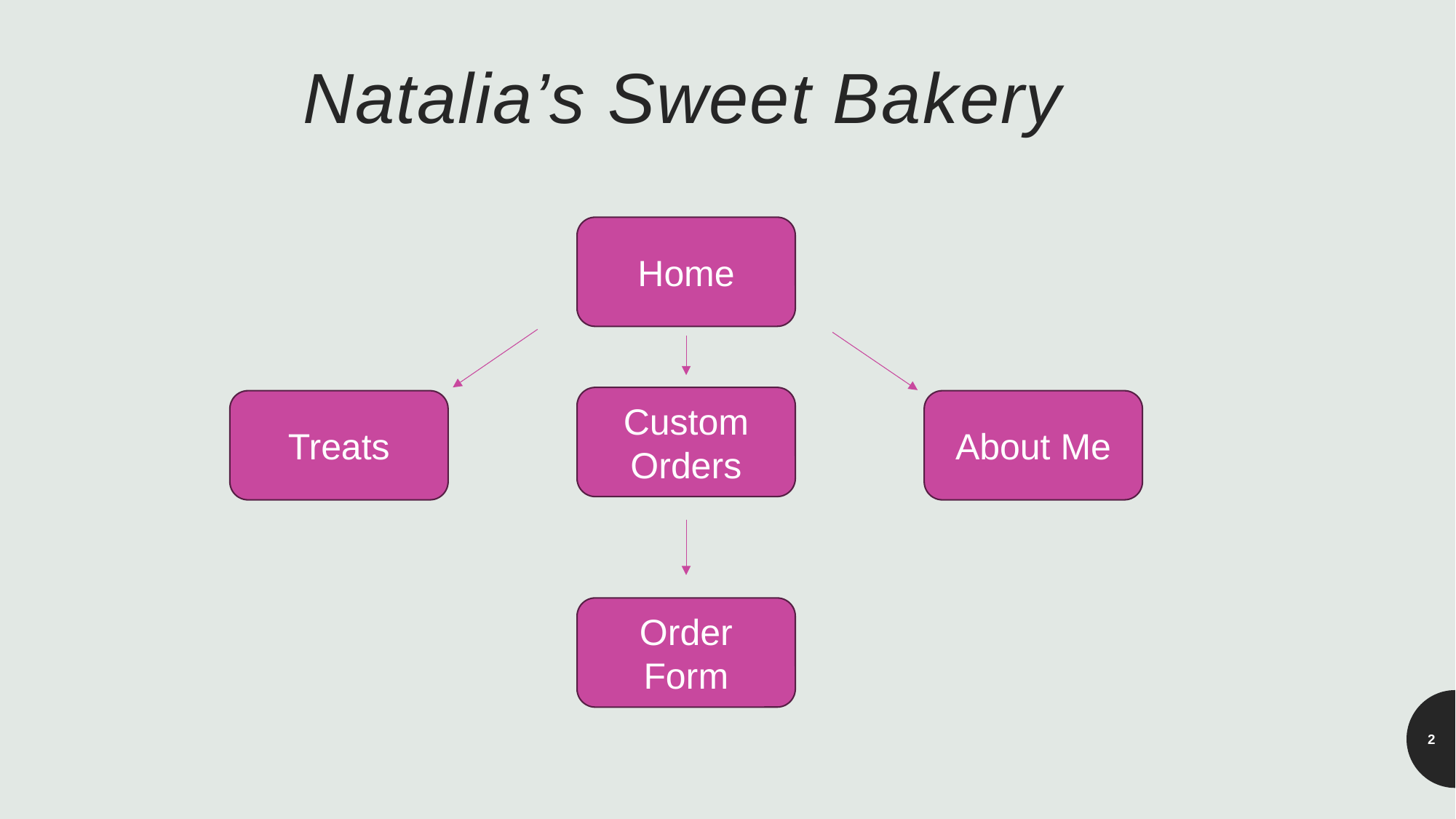

# Natalia’s Sweet Bakery
Home
Custom Orders
Treats
About Me
Order Form
2